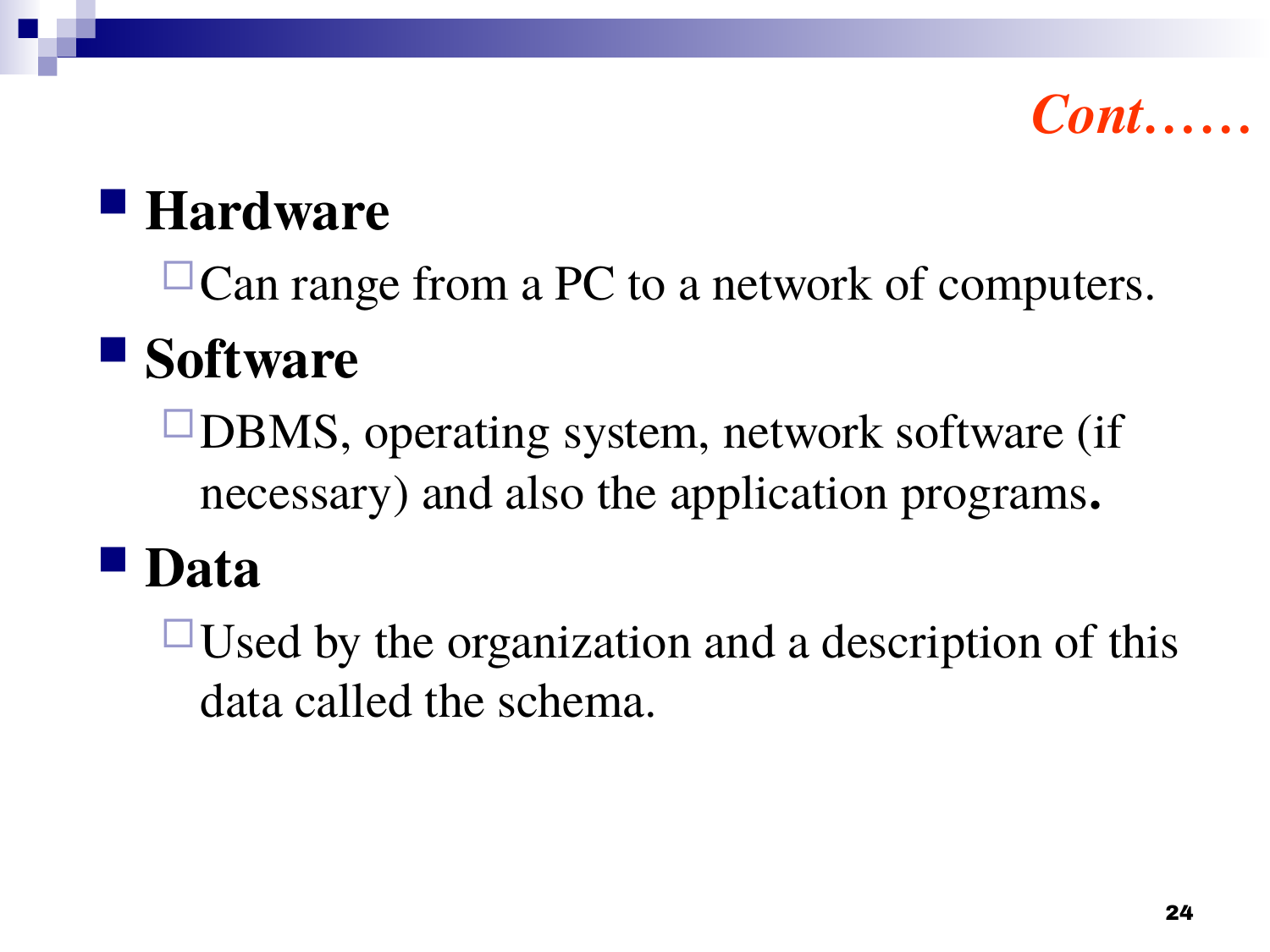

#
Cont……
Hardware
Can range from a PC to a network of computers.
Software
DBMS, operating system, network software (if necessary) and also the application programs.
Data
Used by the organization and a description of this data called the schema.

24